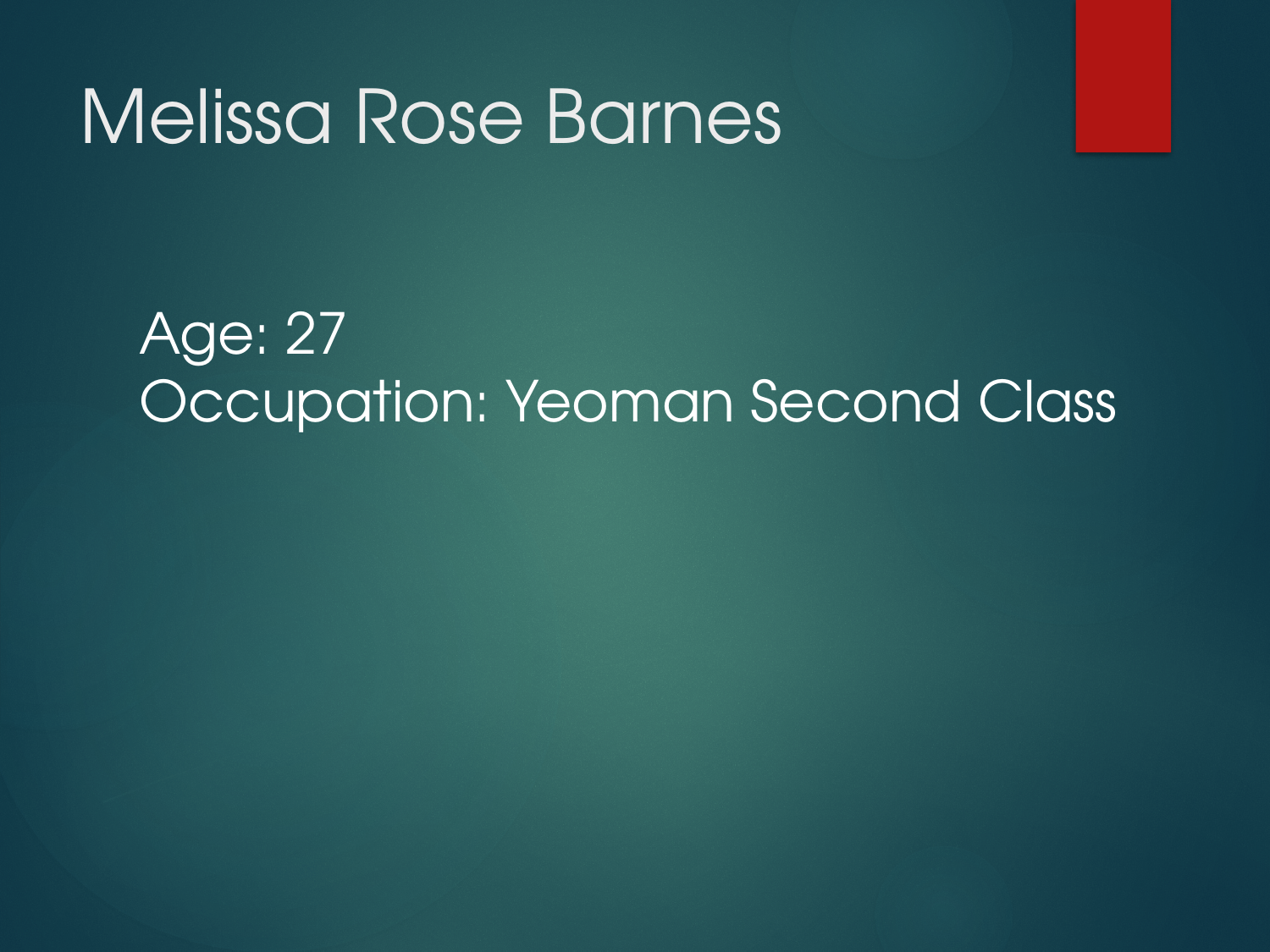

# Melissa Rose Barnes

Age: 27
Occupation: Yeoman Second Class